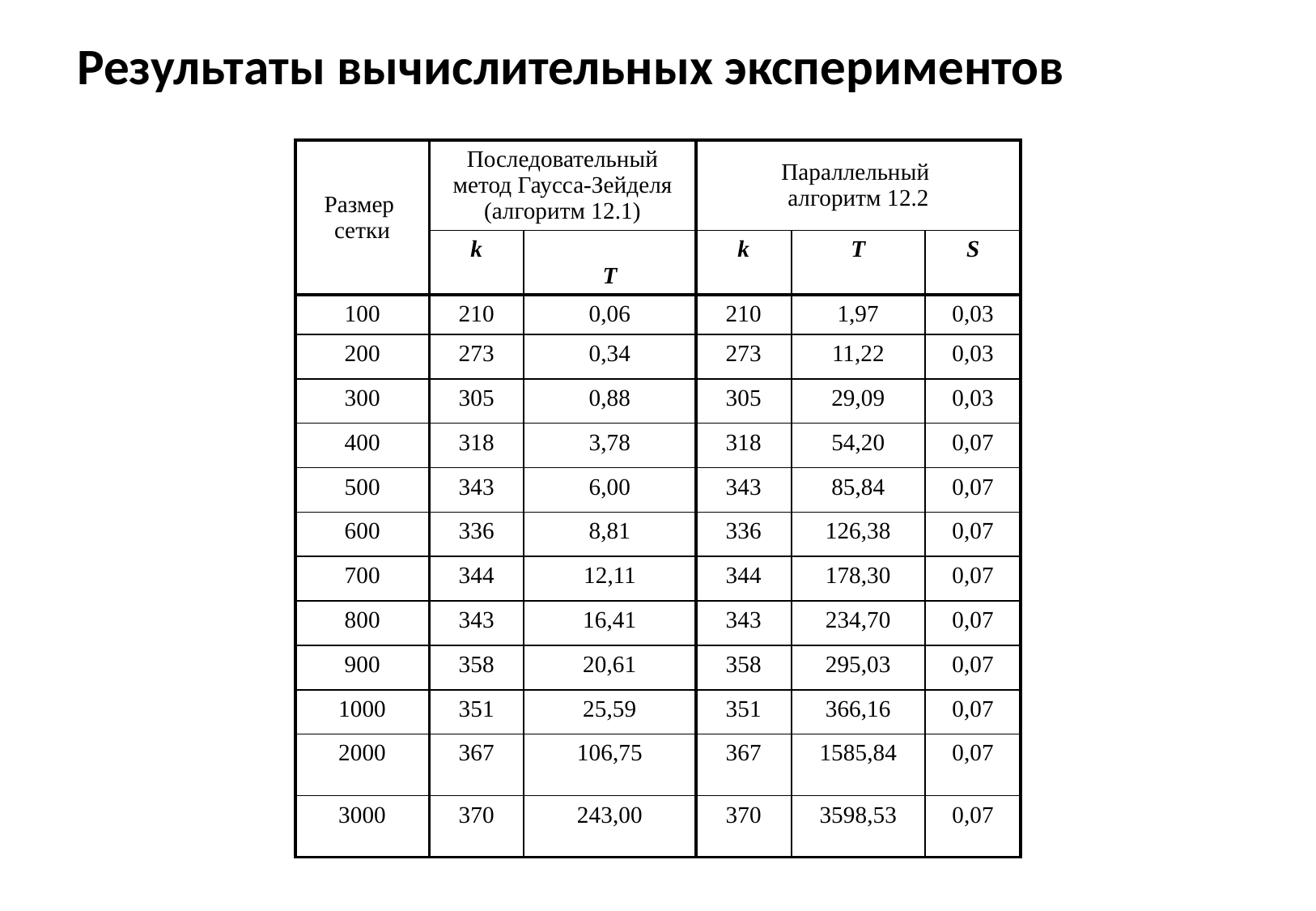

# Результаты вычислительных экспериментов
| Размер сетки | Последовательный метод Гаусса-Зейделя (алгоритм 12.1) |  | Параллельный алгоритм 12.2 |  |  |
| --- | --- | --- | --- | --- | --- |
|  | k | T | k | T | S |
| 100 | 210 | 0,06 | 210 | 1,97 | 0,03 |
| 200 | 273 | 0,34 | 273 | 11,22 | 0,03 |
| 300 | 305 | 0,88 | 305 | 29,09 | 0,03 |
| 400 | 318 | 3,78 | 318 | 54,20 | 0,07 |
| 500 | 343 | 6,00 | 343 | 85,84 | 0,07 |
| 600 | 336 | 8,81 | 336 | 126,38 | 0,07 |
| 700 | 344 | 12,11 | 344 | 178,30 | 0,07 |
| 800 | 343 | 16,41 | 343 | 234,70 | 0,07 |
| 900 | 358 | 20,61 | 358 | 295,03 | 0,07 |
| 1000 | 351 | 25,59 | 351 | 366,16 | 0,07 |
| 2000 | 367 | 106,75 | 367 | 1585,84 | 0,07 |
| 3000 | 370 | 243,00 | 370 | 3598,53 | 0,07 |